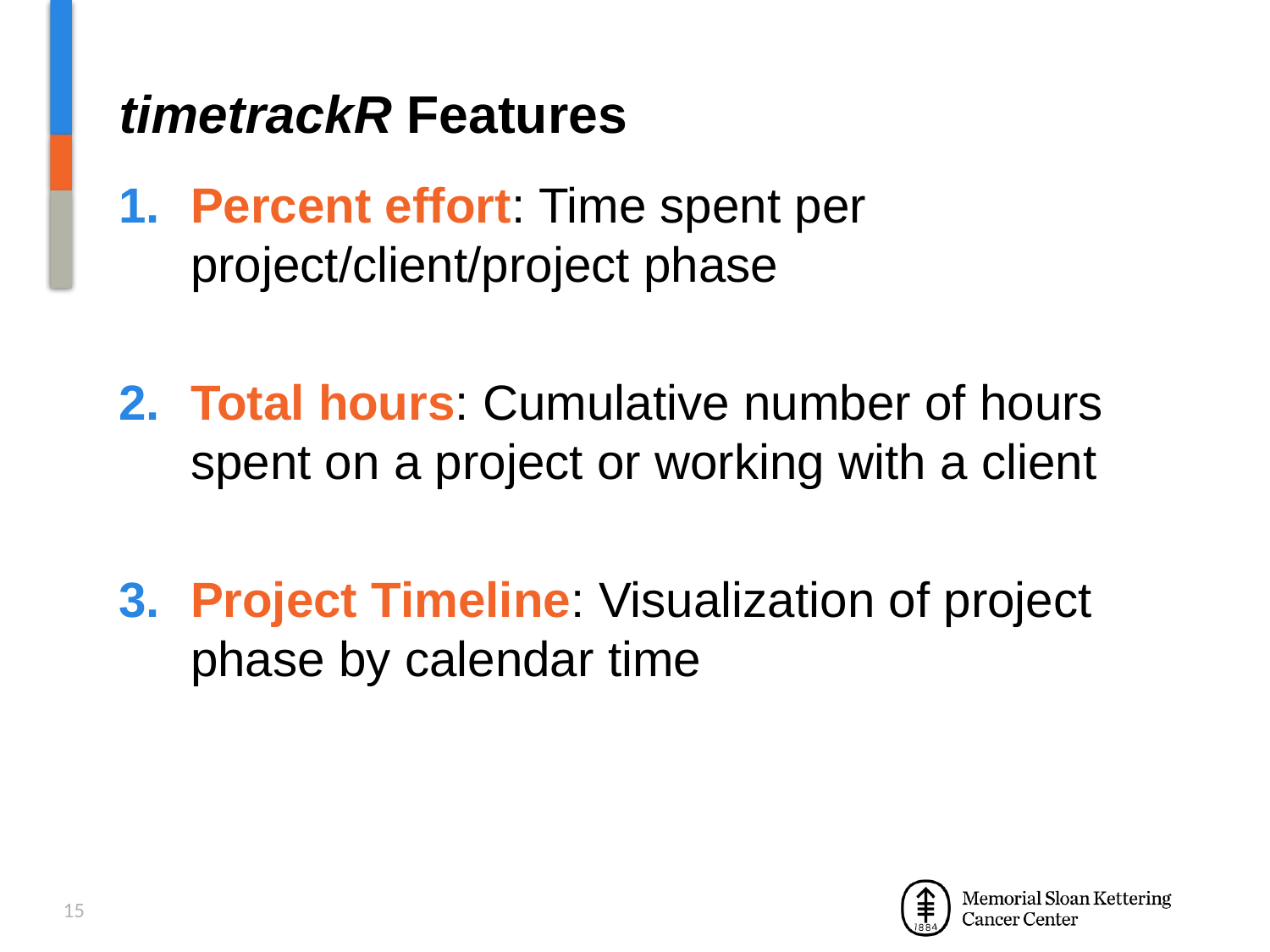

# timetrackR Features
Percent effort: Time spent per project/client/project phase

Total hours: Cumulative number of hours spent on a project or working with a client

Project Timeline: Visualization of project phase by calendar time

15